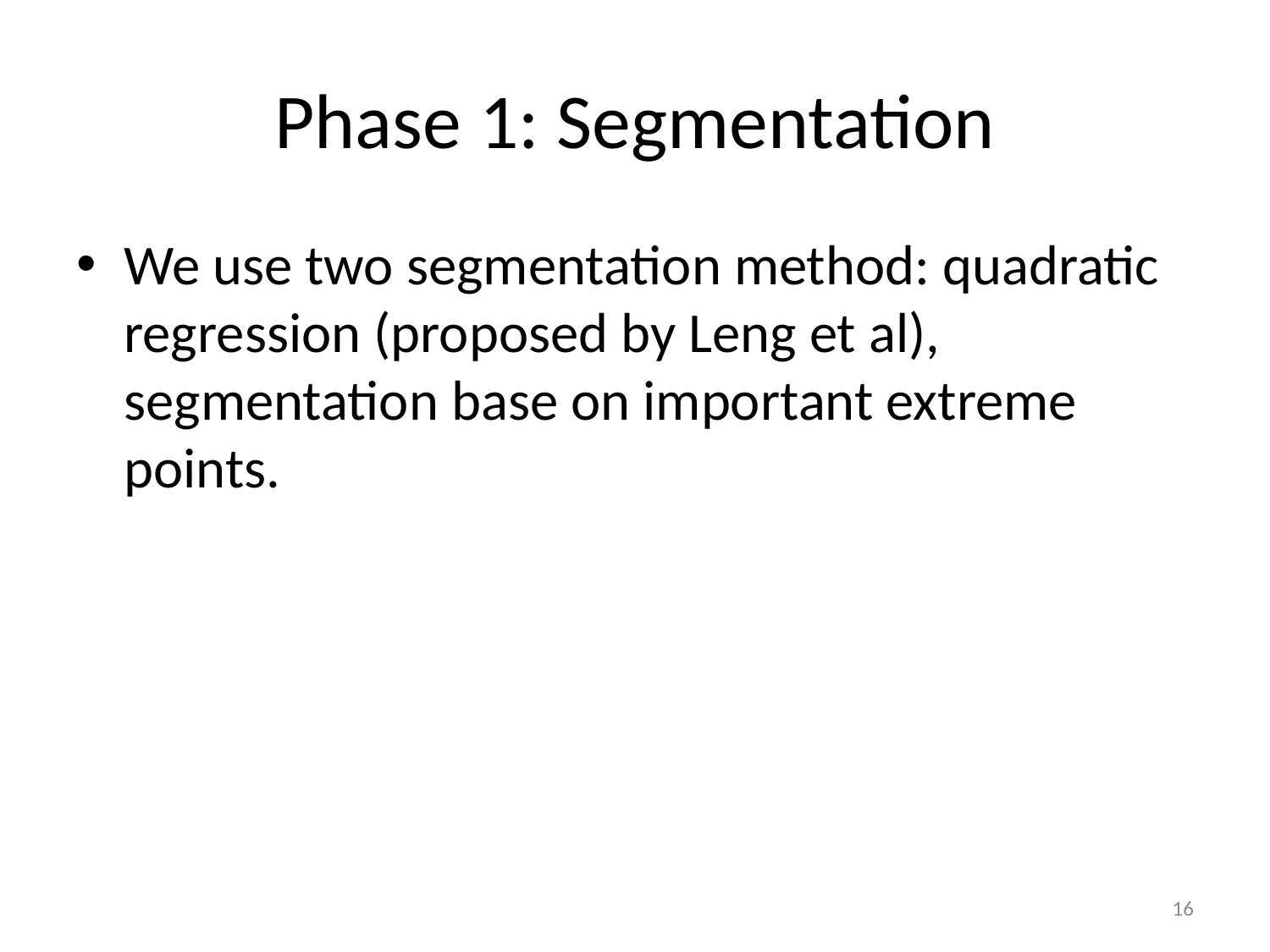

# Phase 1: Segmentation
We use two segmentation method: quadratic regression (proposed by Leng et al), segmentation base on important extreme points.
16